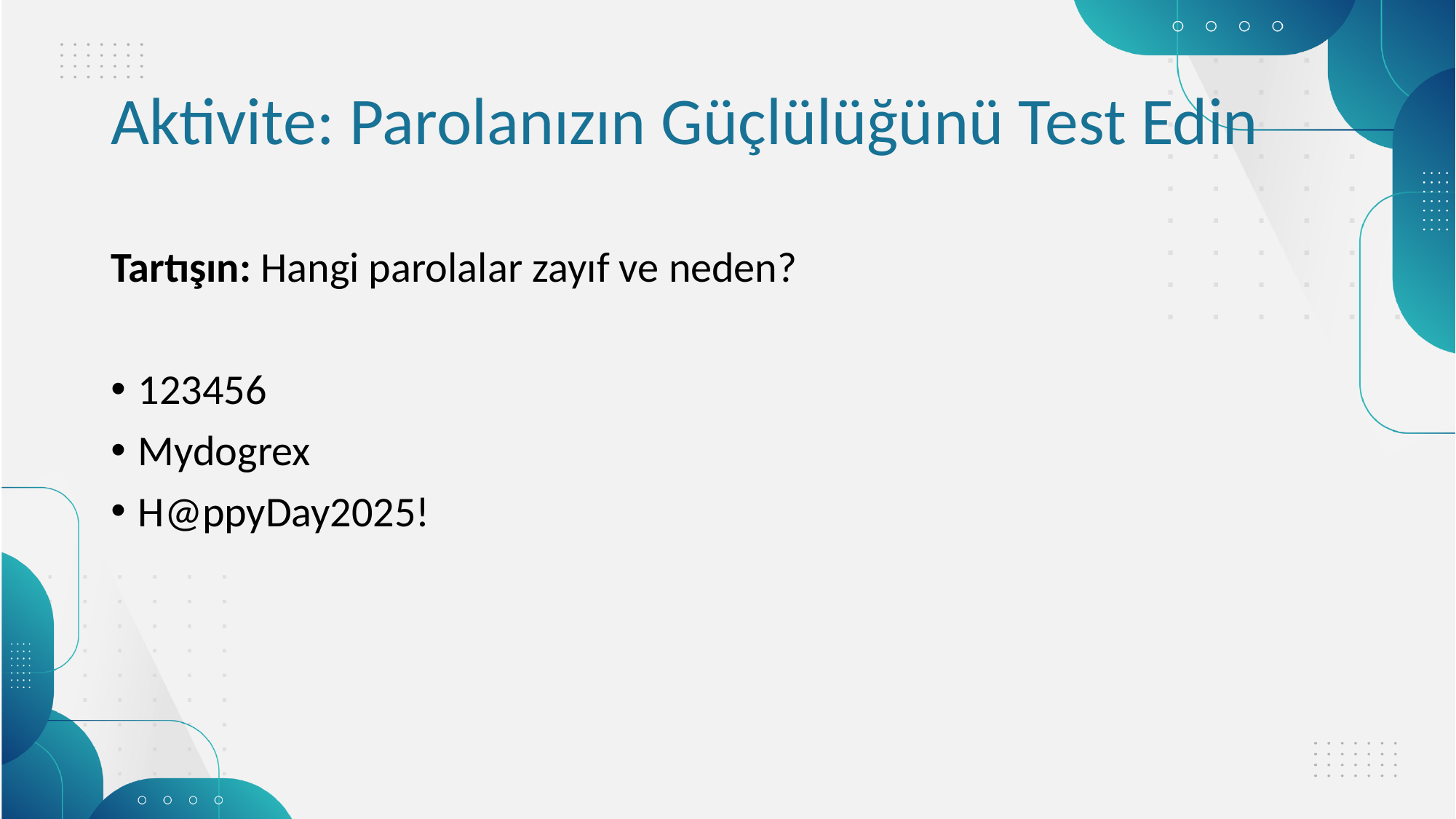

# Aktivite: Parolanızın Güçlülüğünü Test Edin
Tartışın: Hangi parolalar zayıf ve neden?

123456
Mydogrex
H@ppyDay2025!